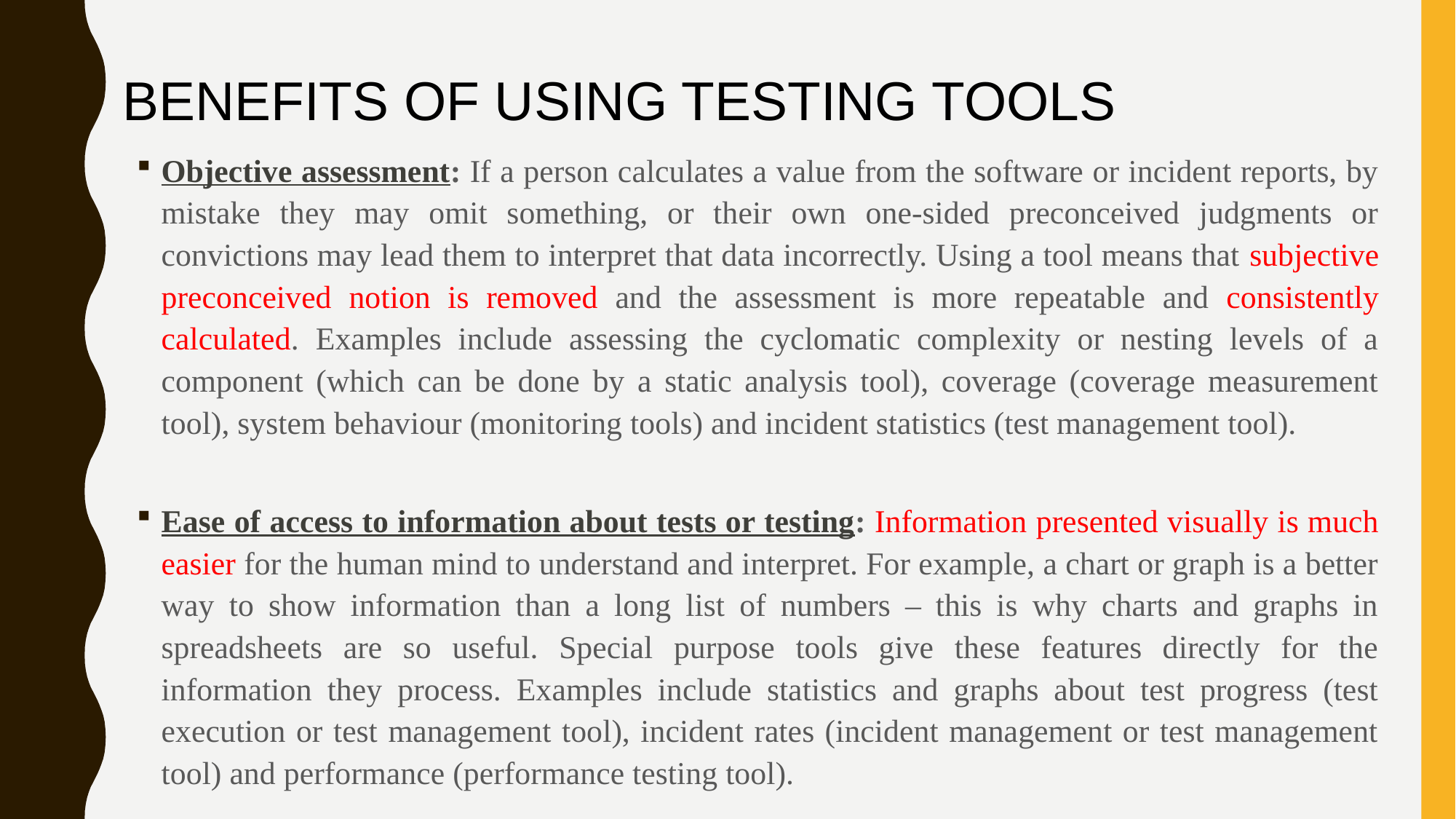

bEnefits of using testing tools
Objective assessment: If a person calculates a value from the software or incident reports, by mistake they may omit something, or their own one-sided preconceived judgments or convictions may lead them to interpret that data incorrectly. Using a tool means that subjective preconceived notion is removed and the assessment is more repeatable and consistently calculated. Examples include assessing the cyclomatic complexity or nesting levels of a component (which can be done by a static analysis tool), coverage (coverage measurement tool), system behaviour (monitoring tools) and incident statistics (test management tool).

Ease of access to information about tests or testing: Information presented visually is much easier for the human mind to understand and interpret. For example, a chart or graph is a better way to show information than a long list of numbers – this is why charts and graphs in spreadsheets are so useful. Special purpose tools give these features directly for the information they process. Examples include statistics and graphs about test progress (test execution or test management tool), incident rates (incident management or test management tool) and performance (performance testing tool).